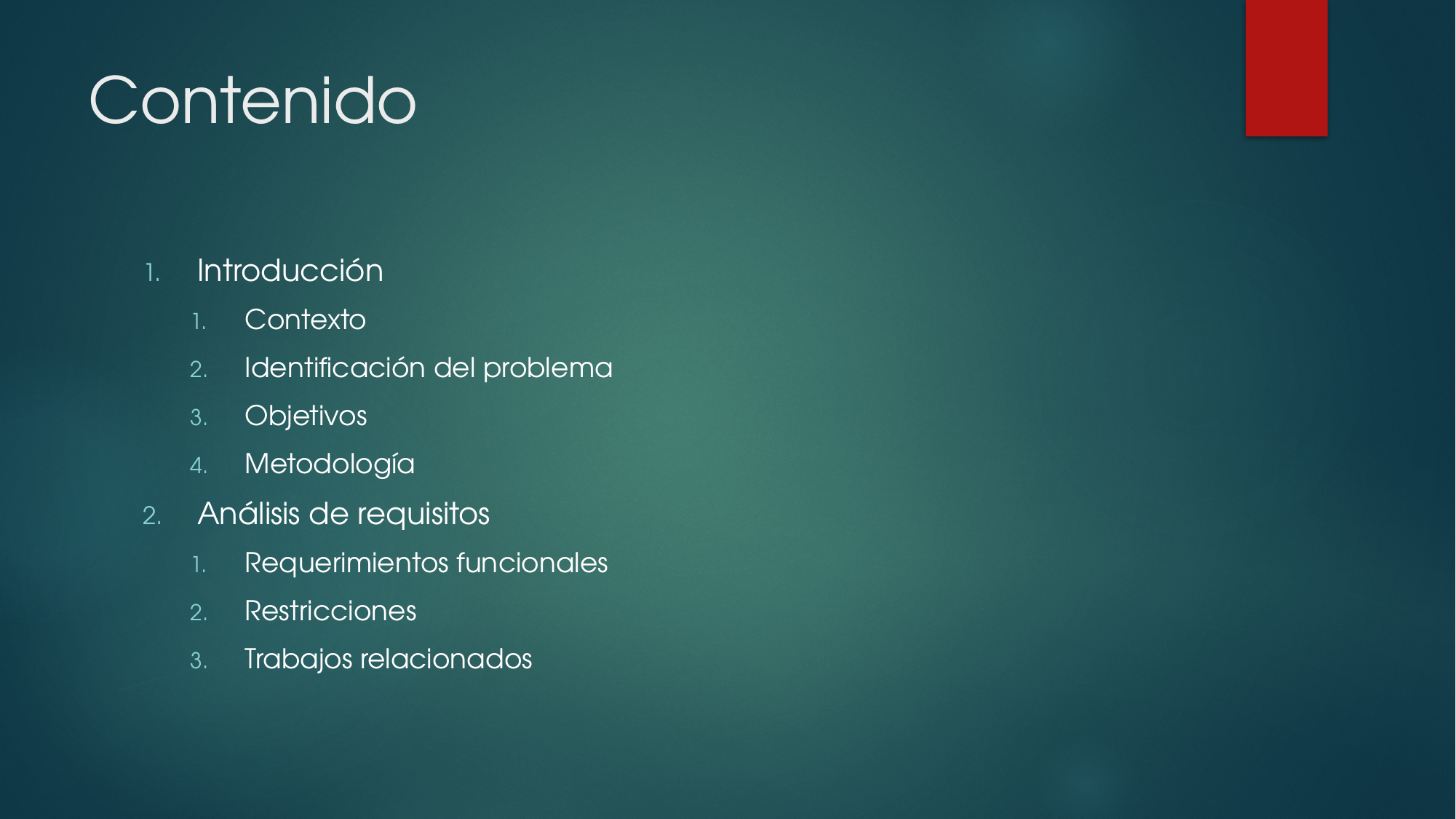

# Contenido
Introducción
Contexto
Identificación del problema
Objetivos
Metodología
Análisis de requisitos
Requerimientos funcionales
Restricciones
Trabajos relacionados